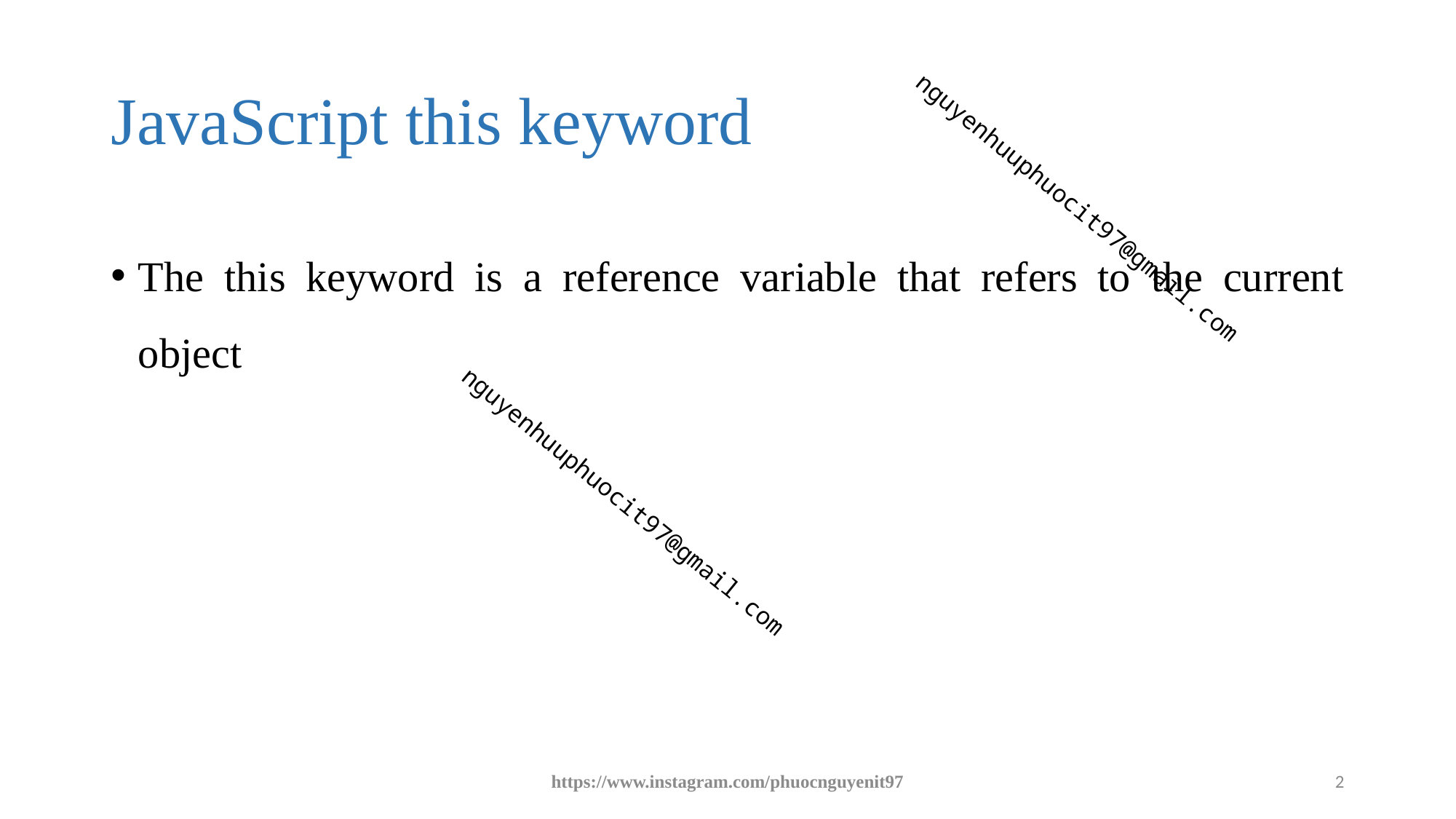

# JavaScript this keyword
The this keyword is a reference variable that refers to the current object
https://www.instagram.com/phuocnguyenit97
2